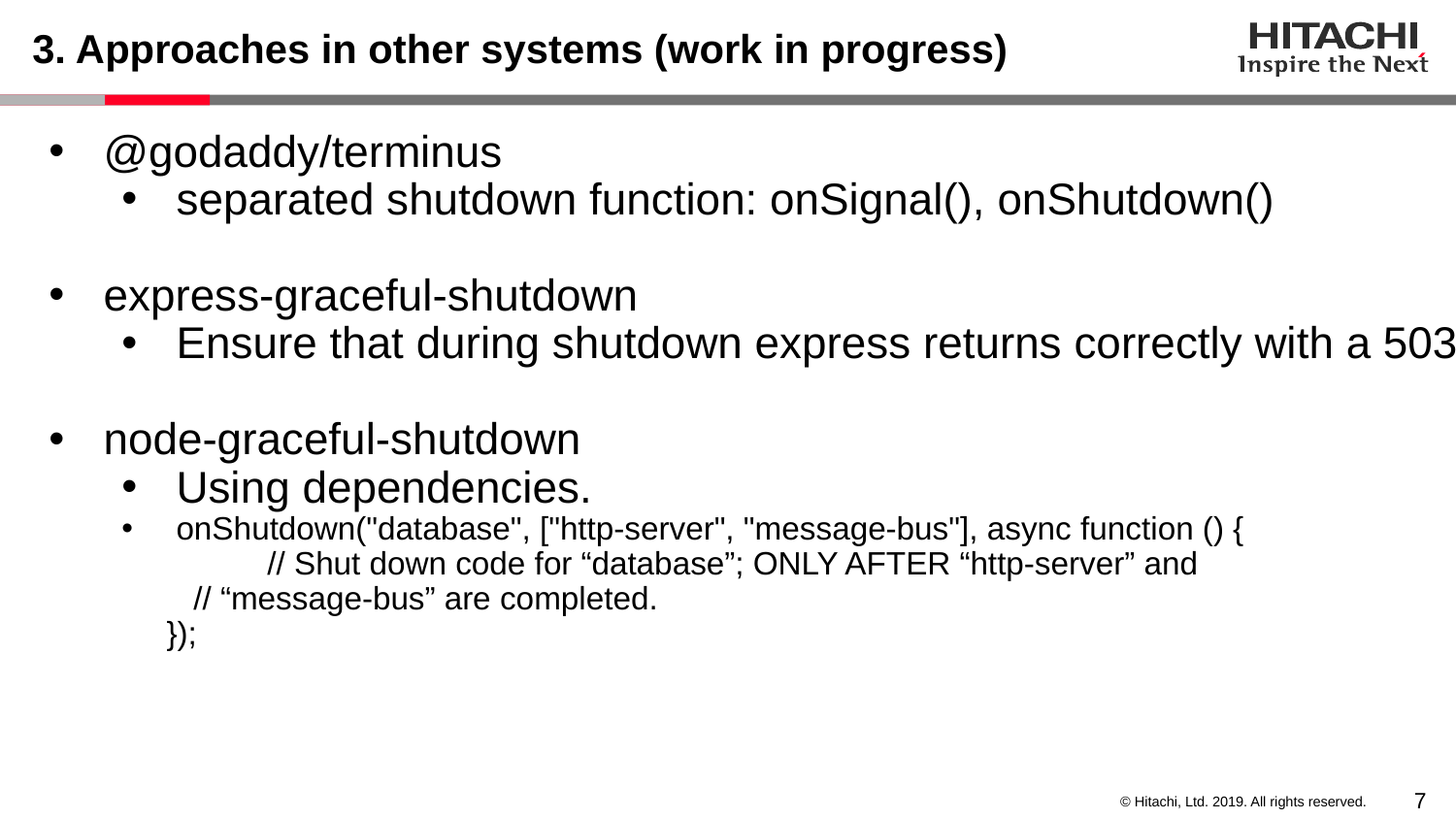

# 3. Approaches in other systems (work in progress)
@godaddy/terminus
separated shutdown function: onSignal(), onShutdown()

express-graceful-shutdown
Ensure that during shutdown express returns correctly with a 503

node-graceful-shutdown
Using dependencies.
onShutdown("database", ["http-server", "message-bus"], async function () {
	// Shut down code for “database”; ONLY AFTER “http-server” and
        // “message-bus” are completed.
     });